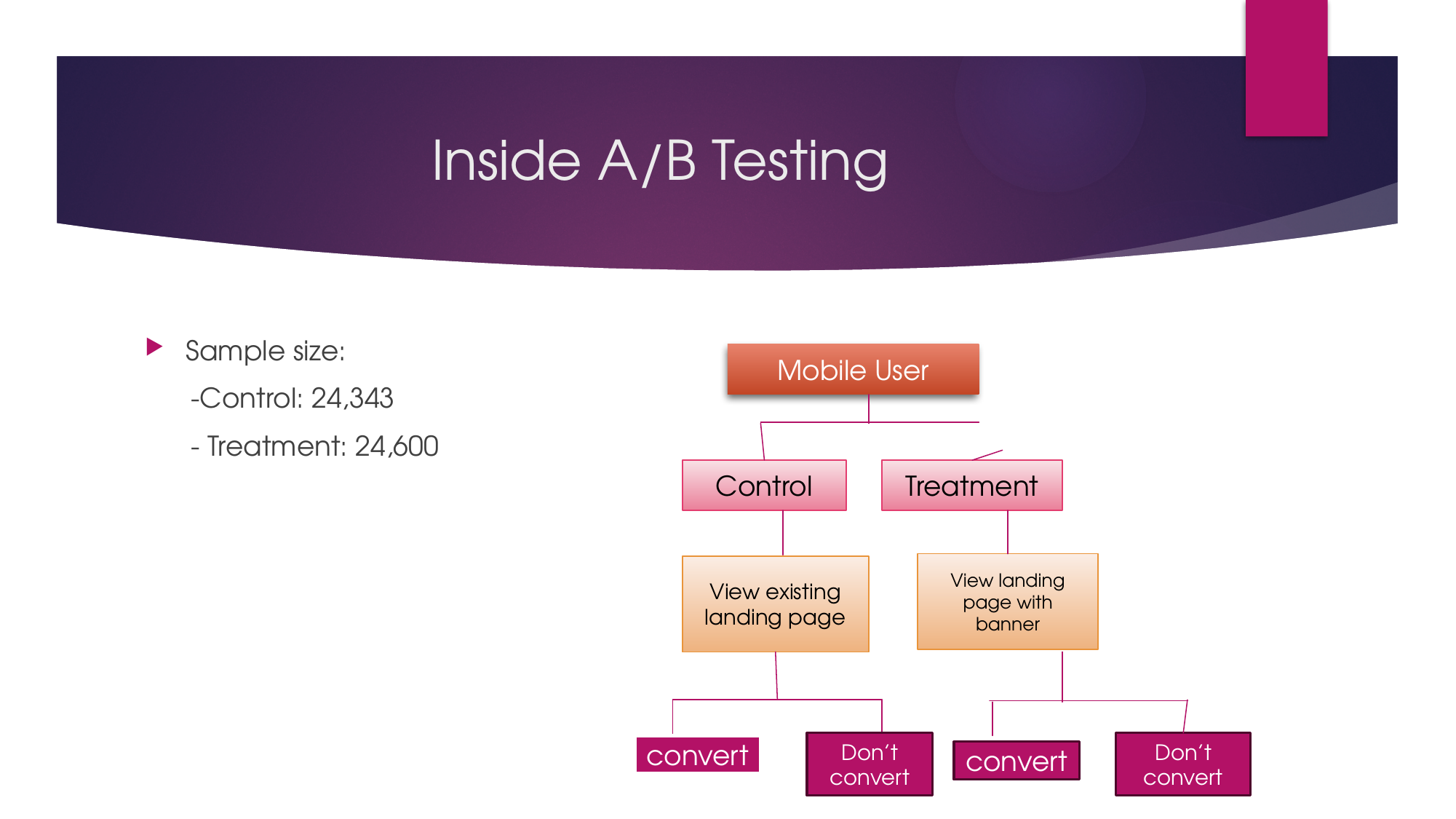

# Inside A/B Testing
Sample size:
      -Control: 24,343
      - Treatment: 24,600
Mobile User
Control
Treatment
View landing page with banner
View existing landing page
Don’t convert
Don’t
convert
convert
convert